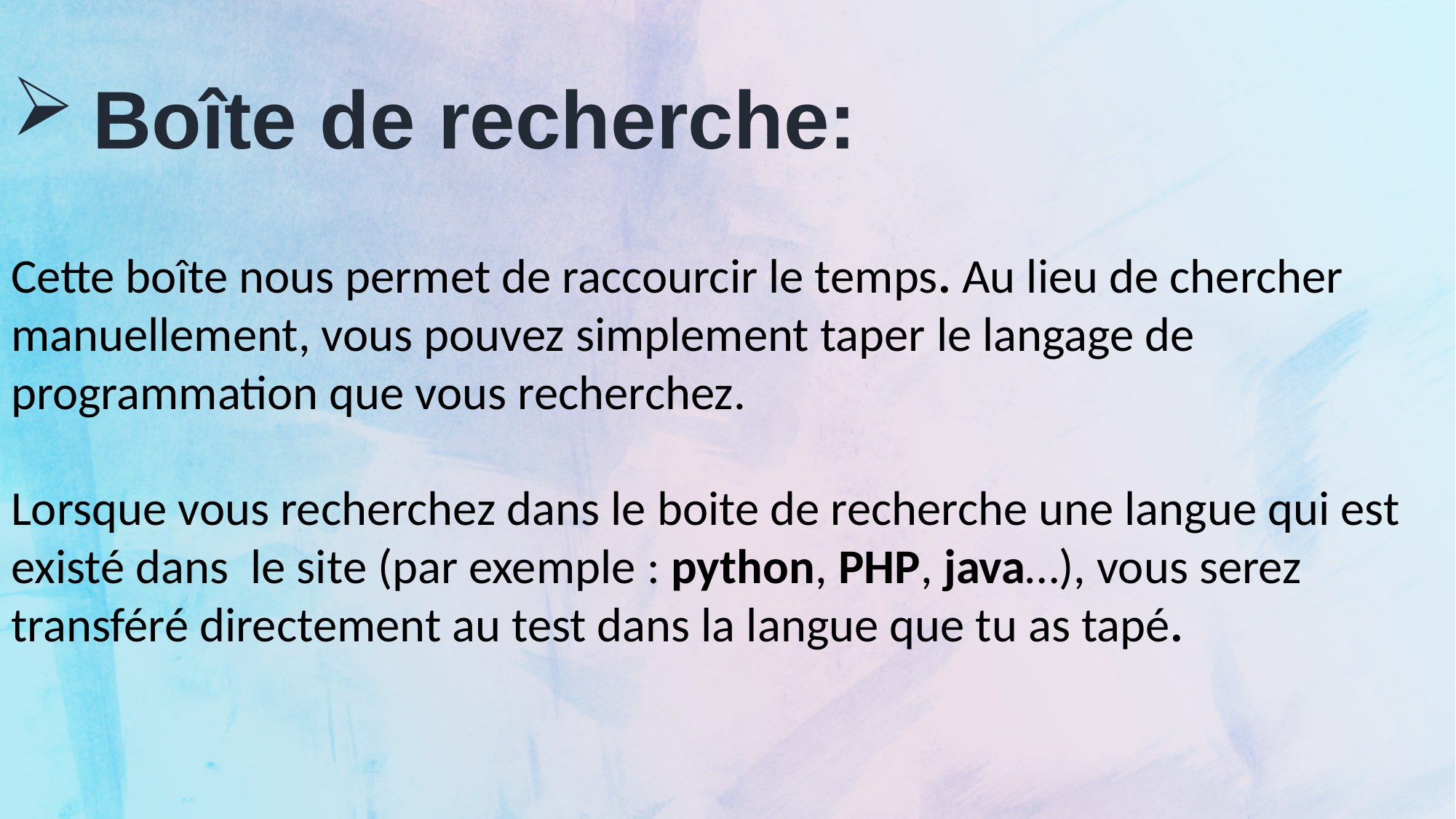

Boîte de recherche:
Cette boîte nous permet de raccourcir le temps. Au lieu de chercher manuellement, vous pouvez simplement taper le langage de programmation que vous recherchez.

Lorsque vous recherchez dans le boite de recherche une langue qui est existé dans  le site (par exemple : python, PHP, java…), vous serez transféré directement au test dans la langue que tu as tapé.